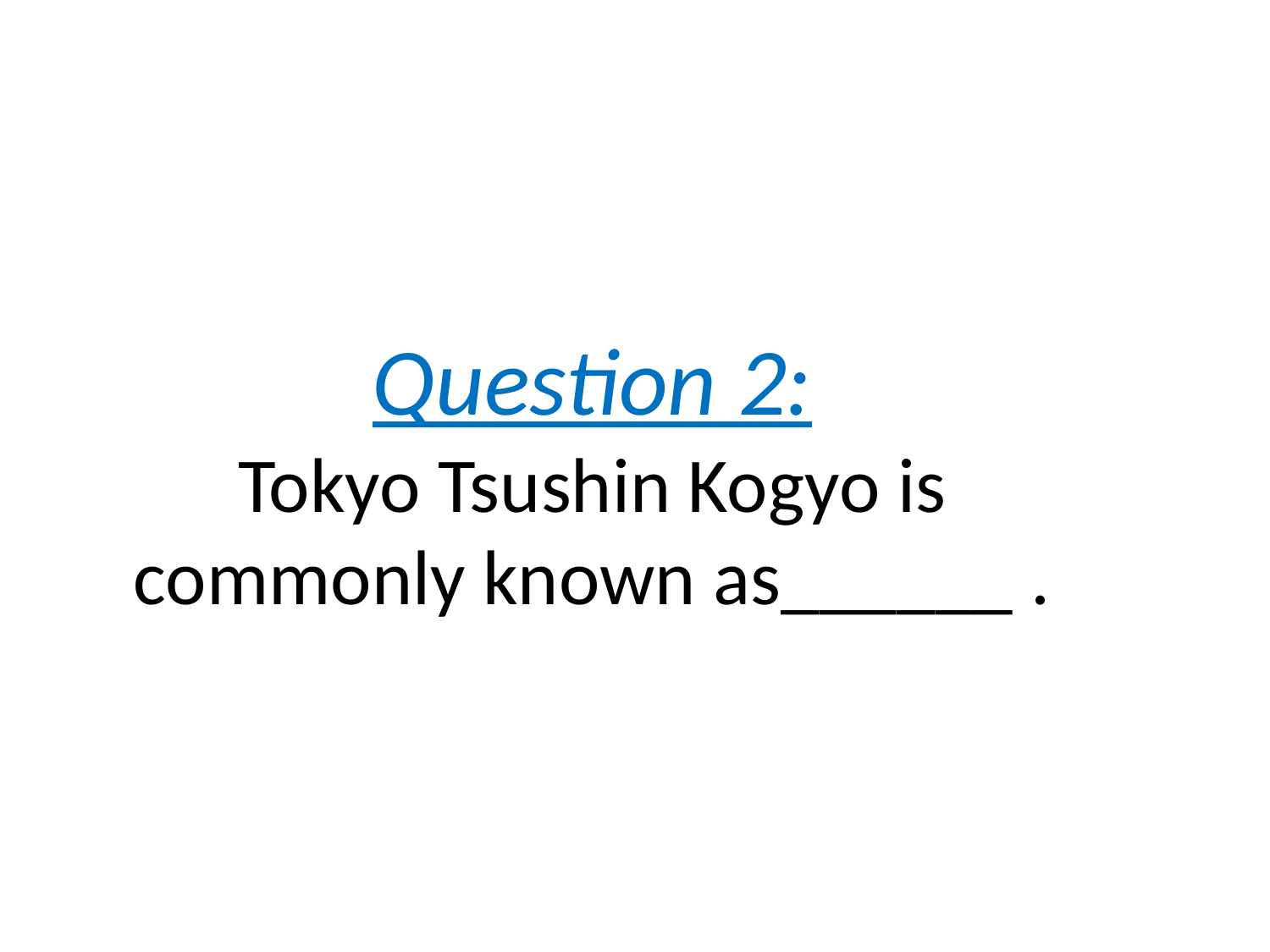

# Question 2: Tokyo Tsushin Kogyo is commonly known as______ .